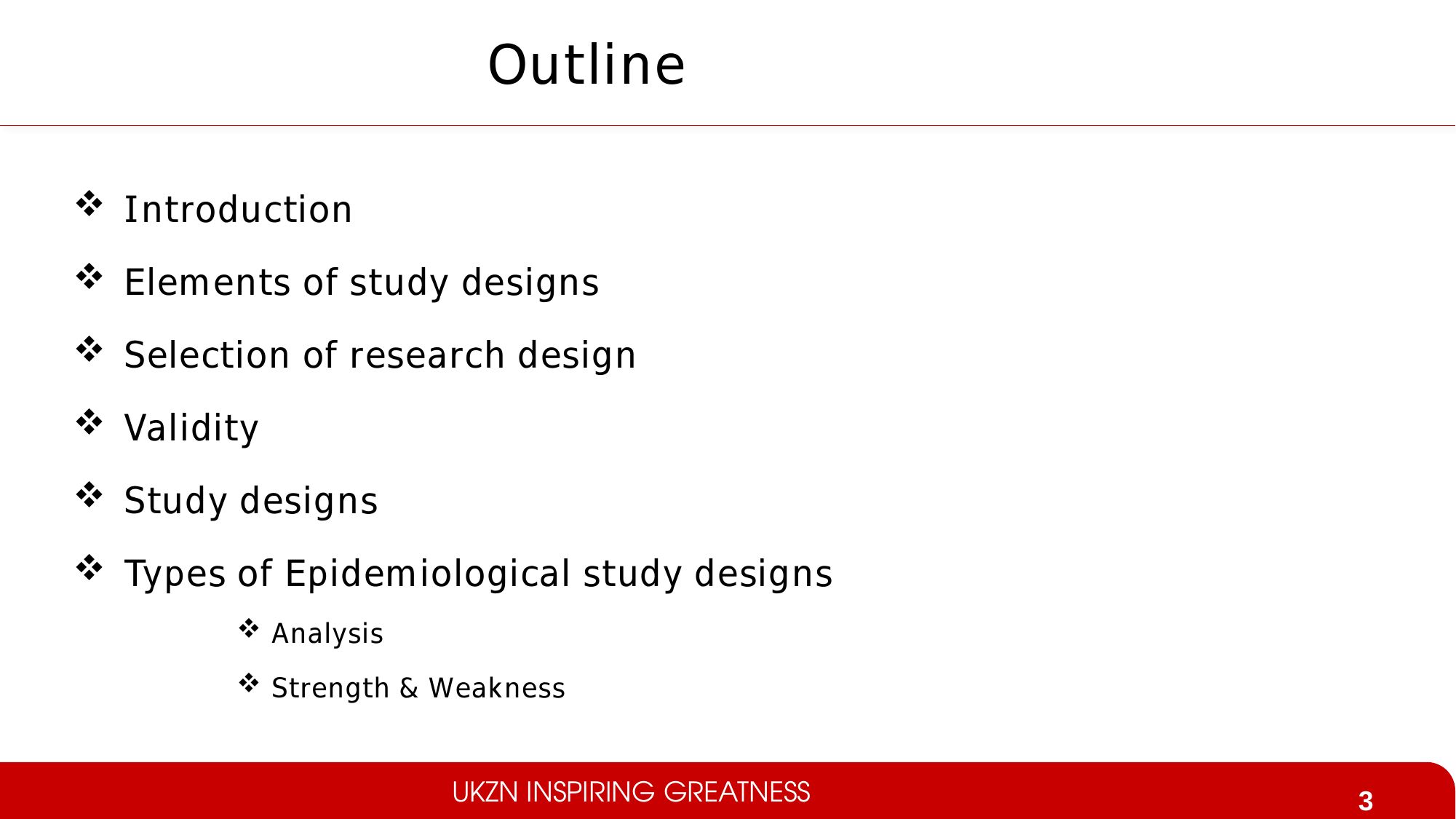

# Outline
 Introduction
 Elements of study designs
 Selection of research design
 Validity
 Study designs
 Types of Epidemiological study designs
 Analysis
 Strength & Weakness
3